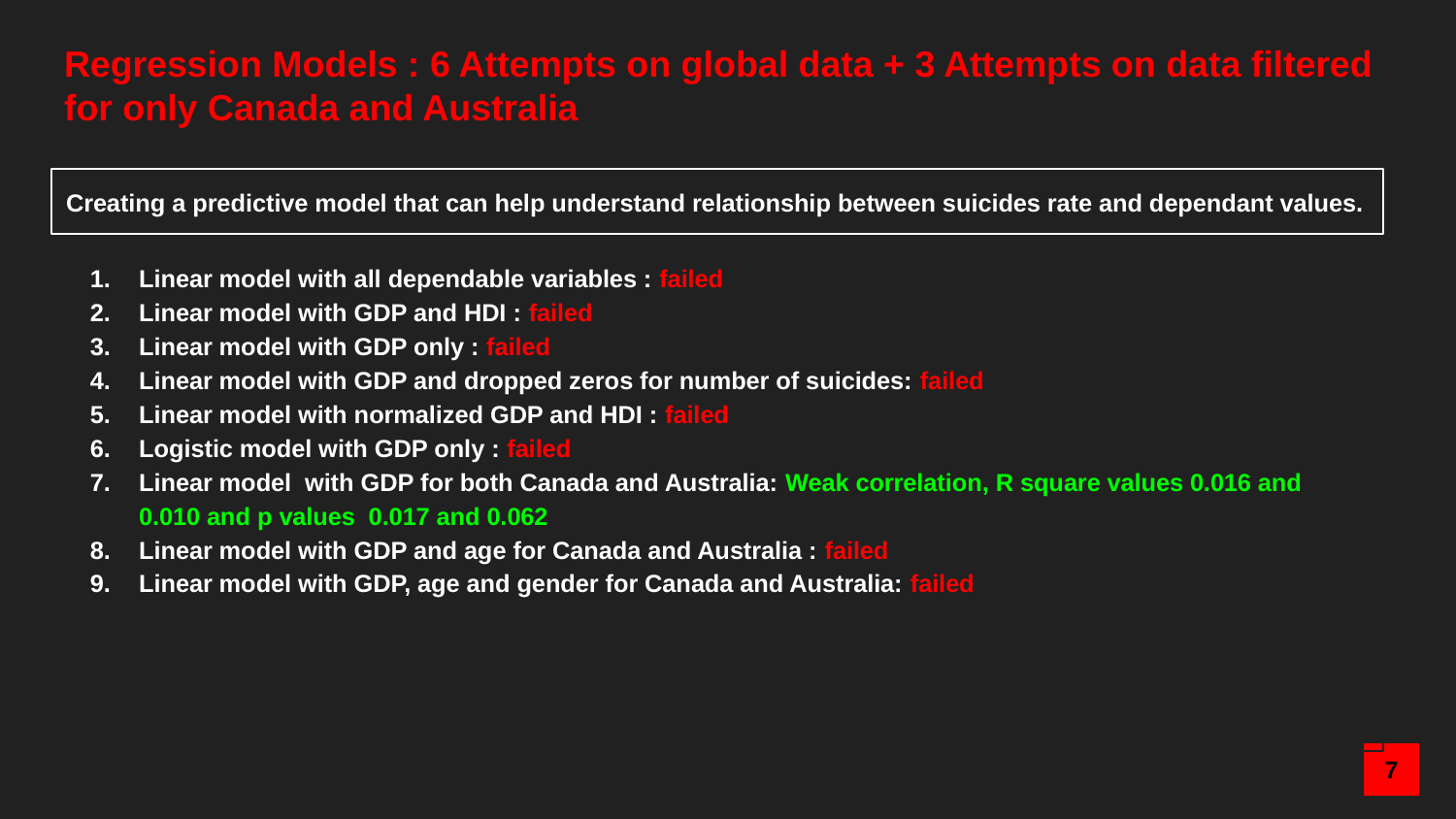

# Regression Models : 6 Attempts on global data + 3 Attempts on data filtered for only Canada and Australia
Creating a predictive model that can help understand relationship between suicides rate and dependant values.
Linear model with all dependable variables : failed
Linear model with GDP and HDI : failed
Linear model with GDP only : failed
Linear model with GDP and dropped zeros for number of suicides: failed
Linear model with normalized GDP and HDI : failed
Logistic model with GDP only : failed
Linear model  with GDP for both Canada and Australia: Weak correlation, R square values 0.016 and 0.010 and p values  0.017 and 0.062
Linear model with GDP and age for Canada and Australia : failed
Linear model with GDP, age and gender for Canada and Australia: failed
7